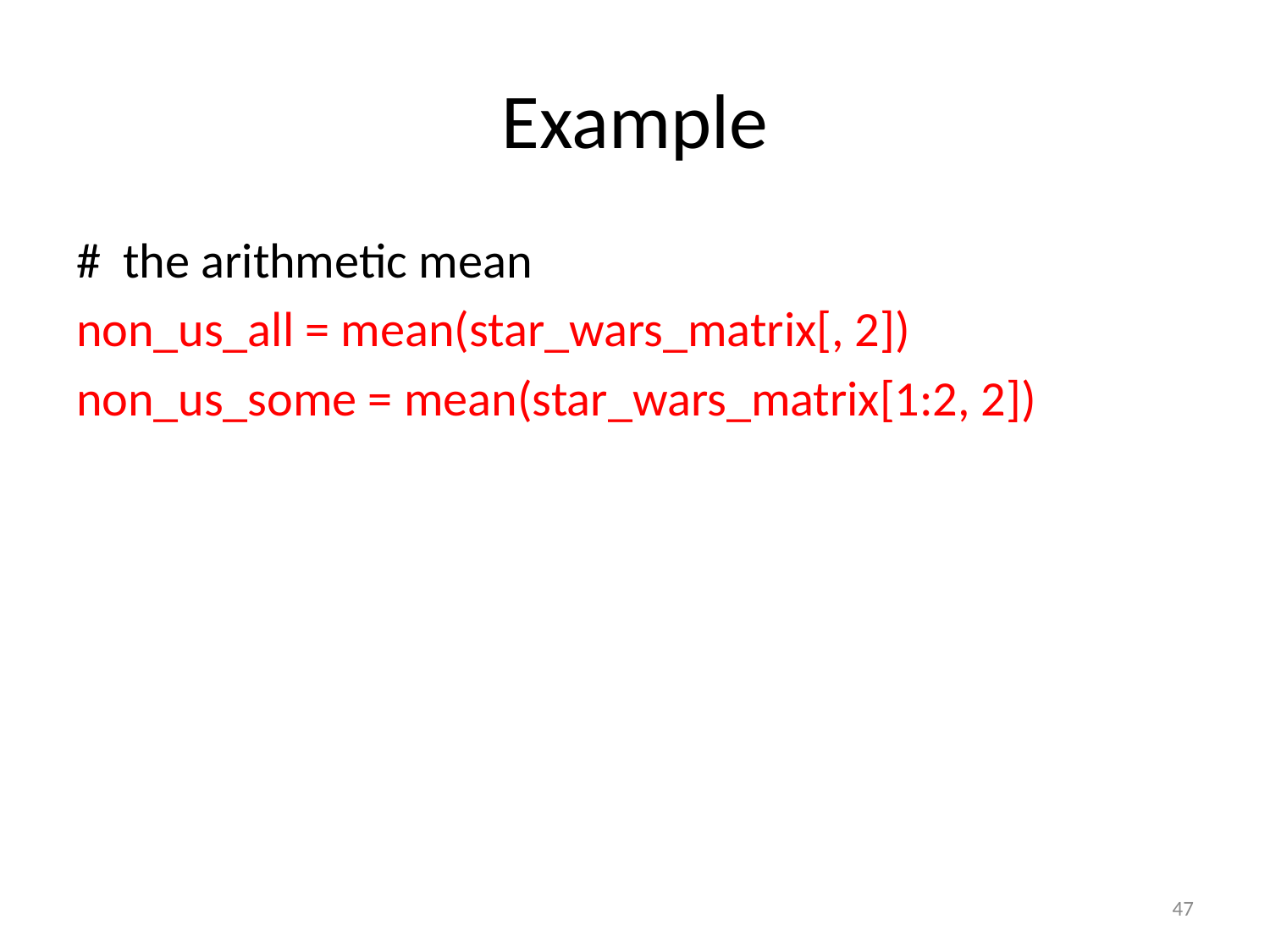

# Example
#  the arithmetic mean
non_us_all = mean(star_wars_matrix[, 2])
non_us_some = mean(star_wars_matrix[1:2, 2])

47